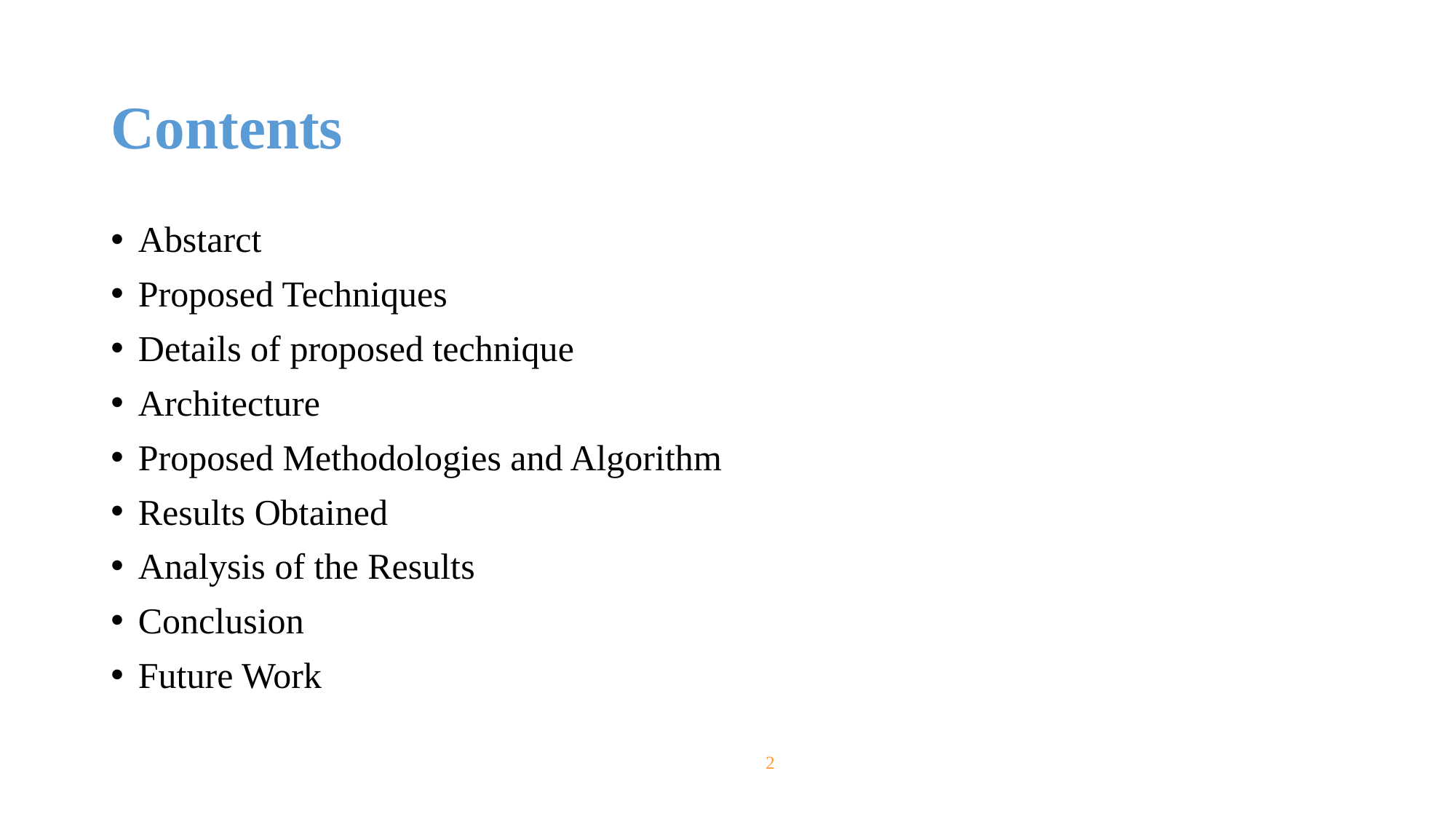

# Contents
Abstarct
Proposed Techniques
Details of proposed technique
Architecture
Proposed Methodologies and Algorithm
Results Obtained
Analysis of the Results
Conclusion
Future Work

2